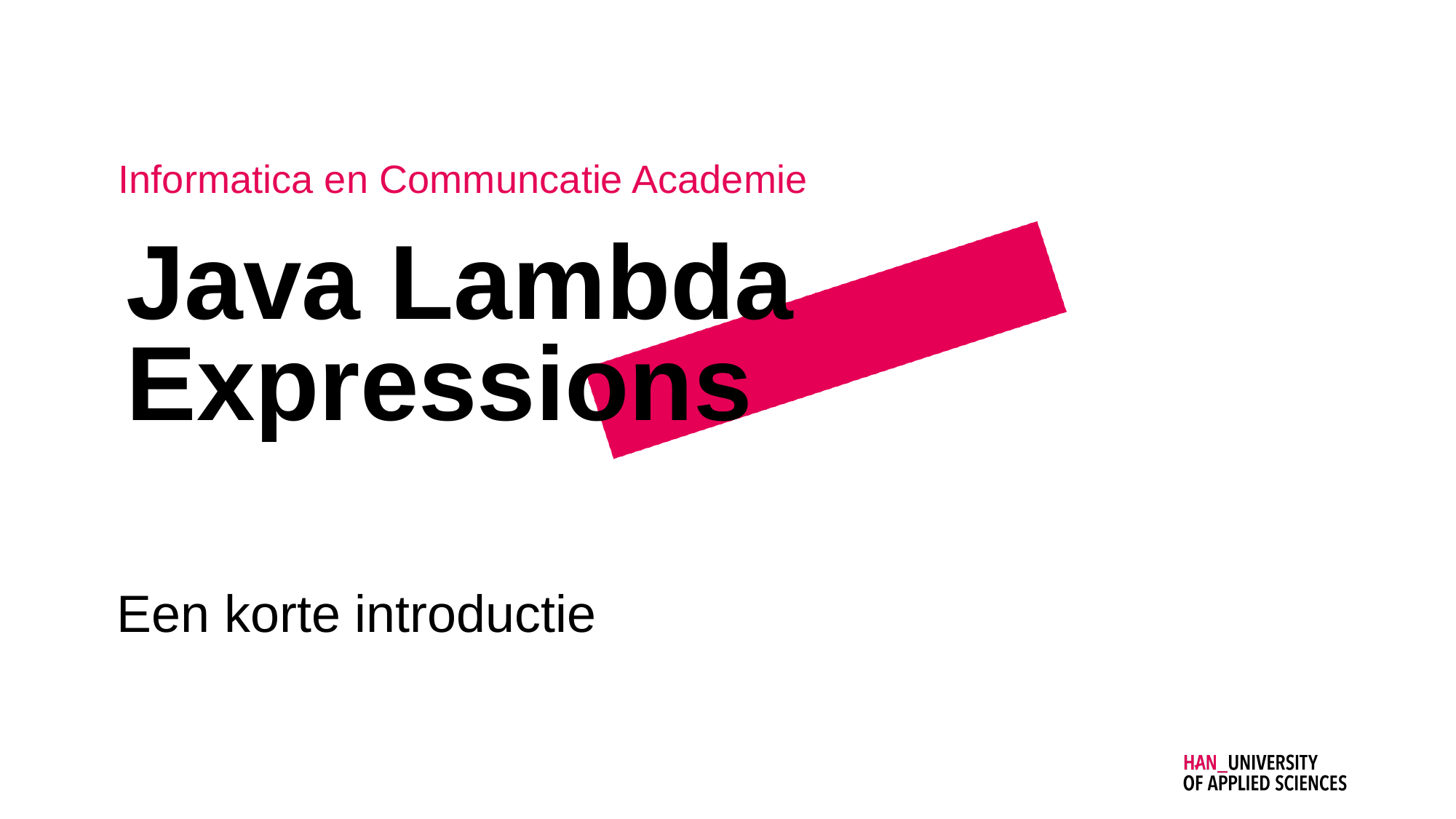

Informatica en Communcatie Academie
Java Lambda Expressions
Een korte introductie